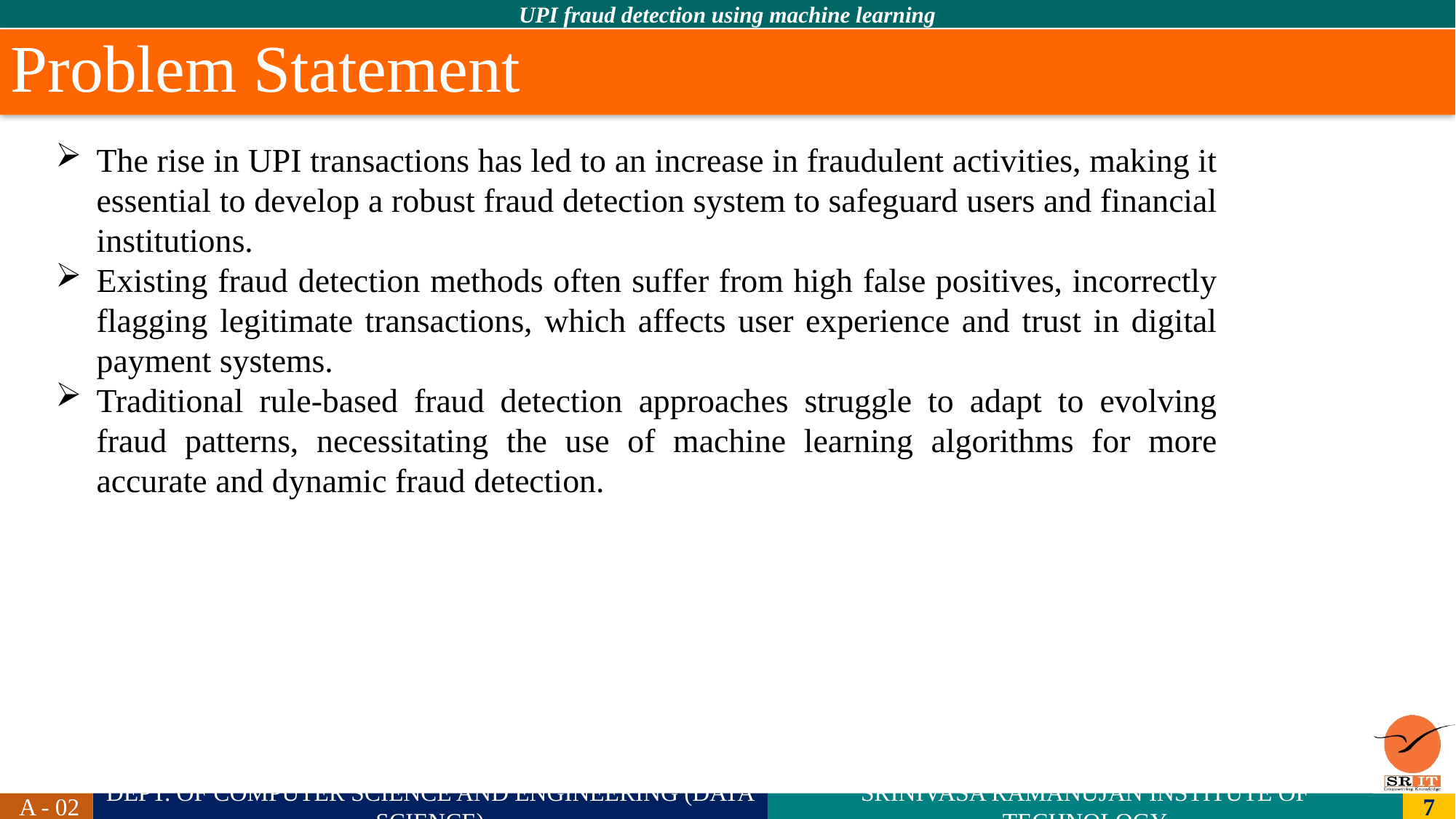

# Problem Statement
The rise in UPI transactions has led to an increase in fraudulent activities, making it essential to develop a robust fraud detection system to safeguard users and financial institutions.
Existing fraud detection methods often suffer from high false positives, incorrectly flagging legitimate transactions, which affects user experience and trust in digital payment systems.
Traditional rule-based fraud detection approaches struggle to adapt to evolving fraud patterns, necessitating the use of machine learning algorithms for more accurate and dynamic fraud detection.